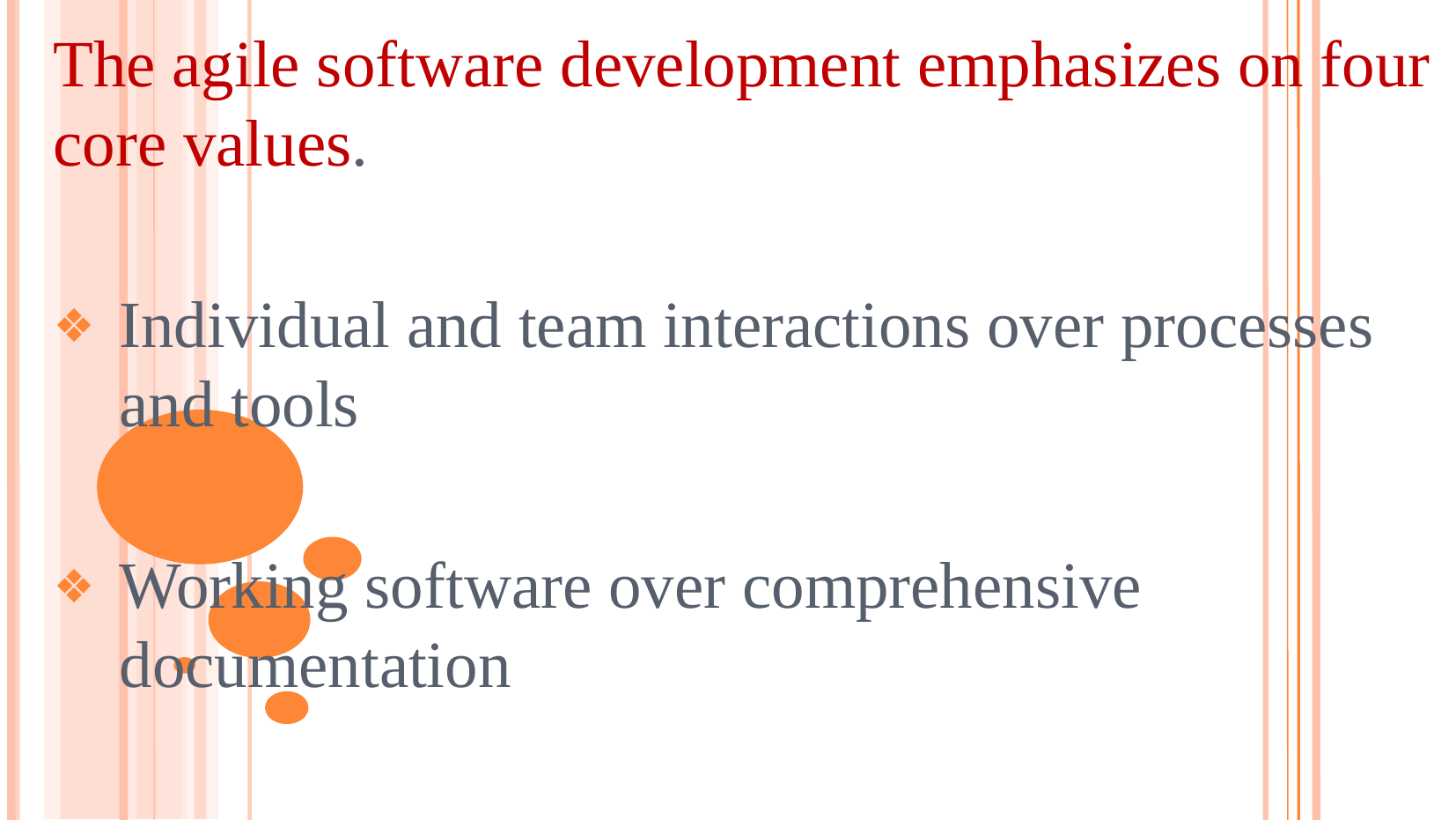

# The agile software development emphasizes on four core values.

Individual and team interactions over processes and tools

Working software over comprehensive documentation

Customer collaboration over contract negotiation

Responding to change over following a plan